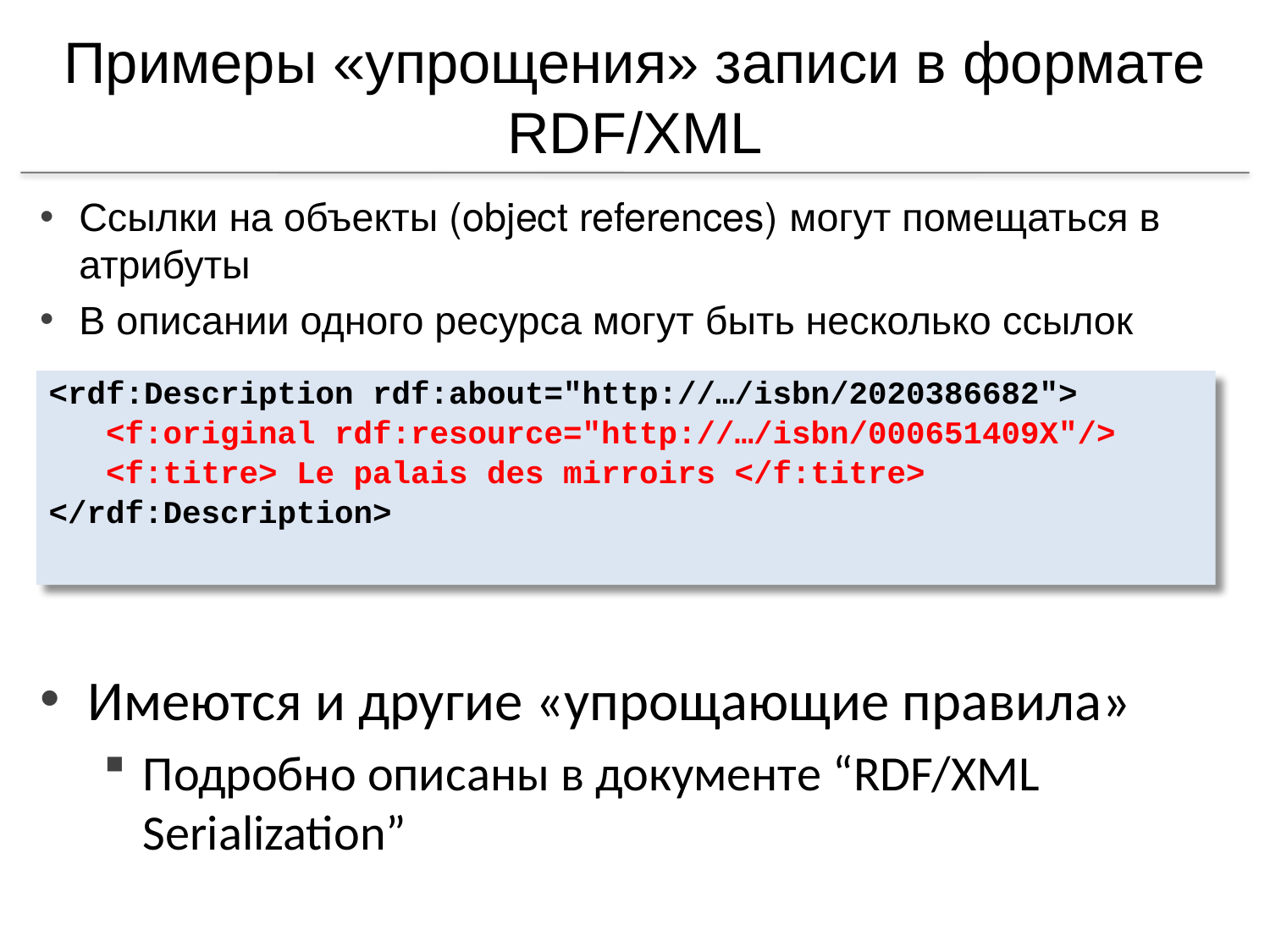

# Примеры «упрощения» записи в формате RDF/XML
Ссылки на объекты (object references) могут помещаться в атрибуты
В описании одного ресурса могут быть несколько ссылок
<rdf:Description rdf:about="http://…/isbn/2020386682">
   <f:original rdf:resource="http://…/isbn/000651409X"/>
   <f:titre> Le palais des mirroirs </f:titre>
</rdf:Description>

Имеются и другие «упрощающие правила»
Подробно описаны в документе “RDF/XML Serialization”